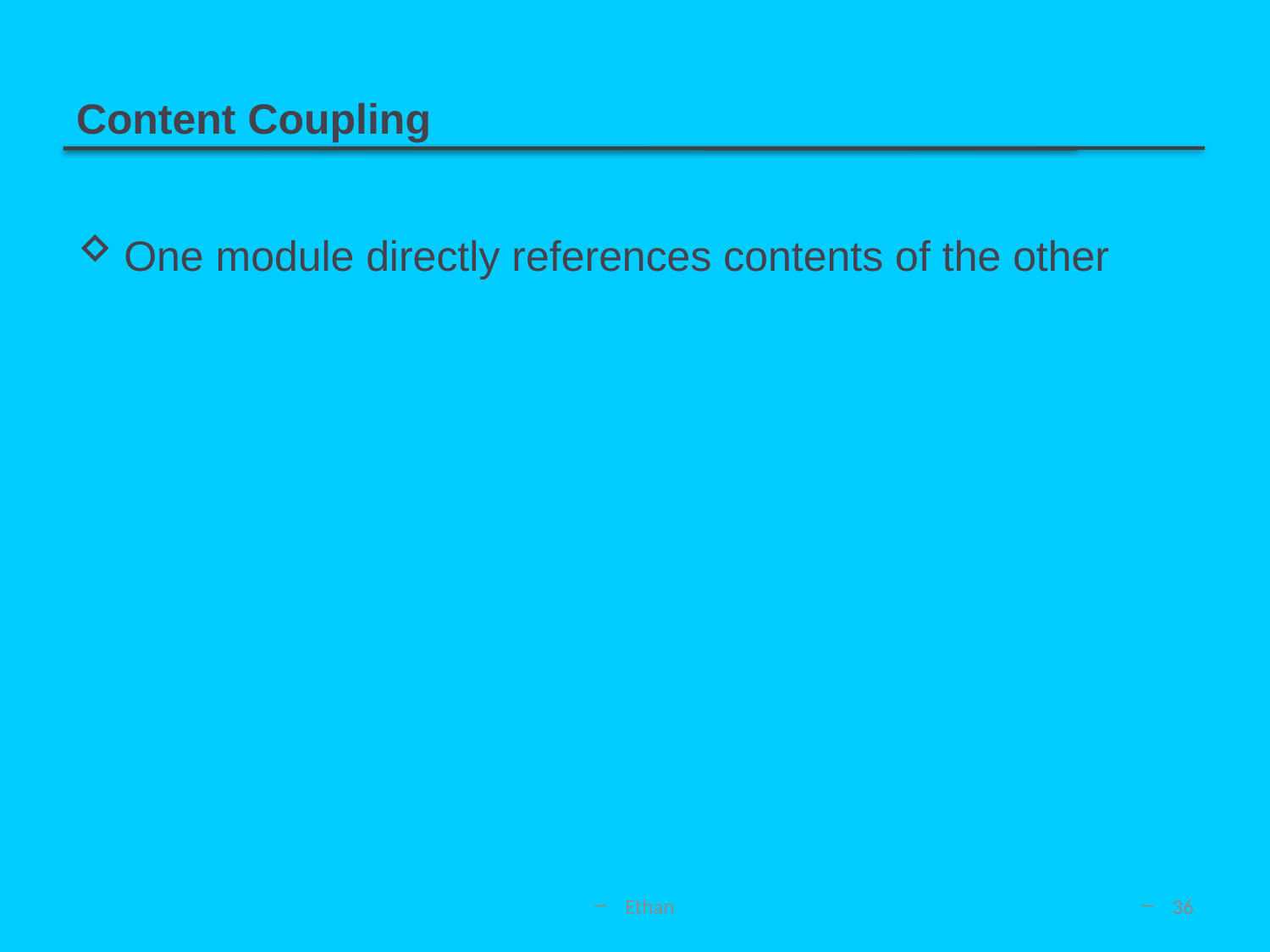

# Content Coupling
One module directly references contents of the other

Ethan
36